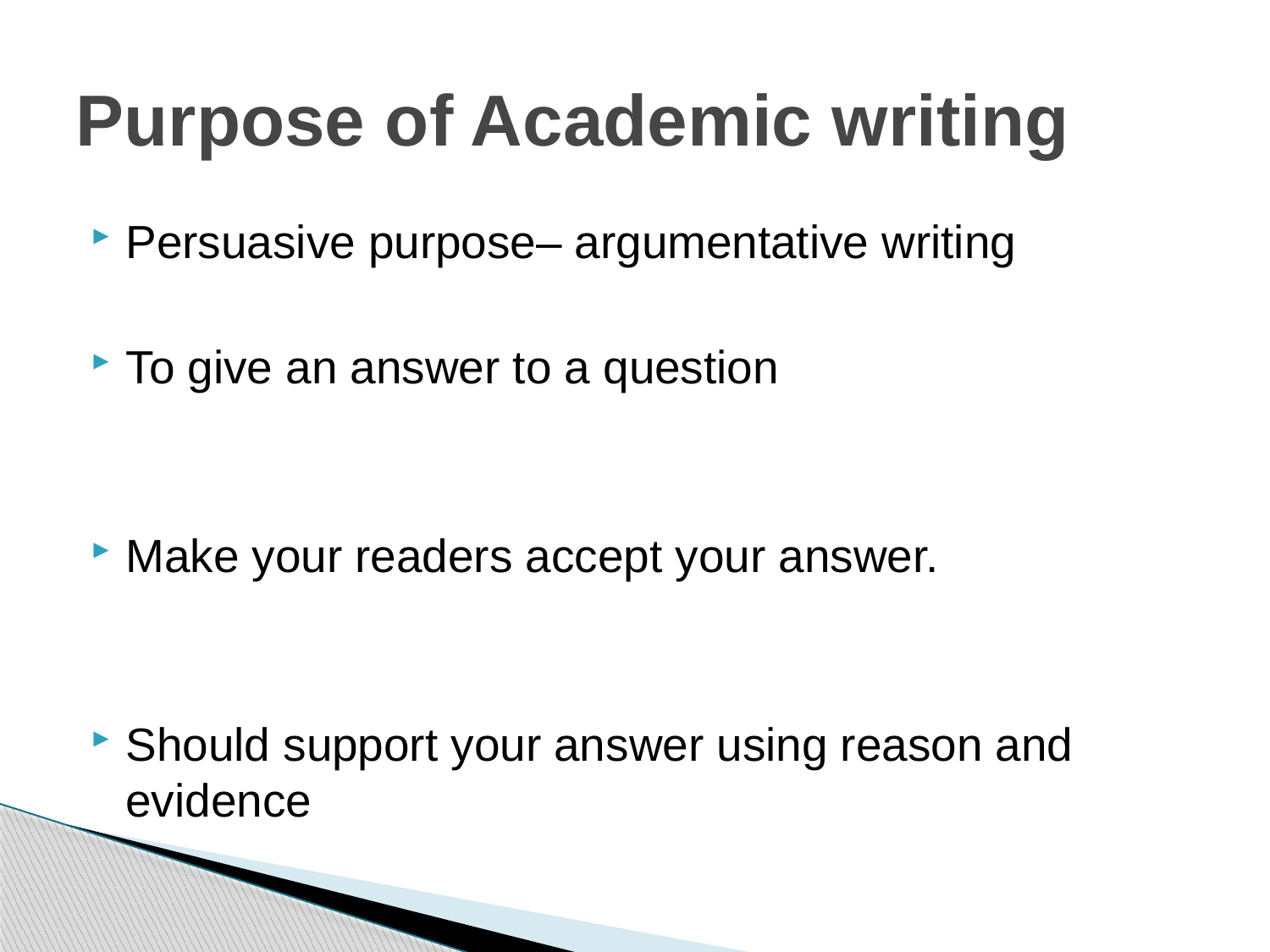

# Purpose of Academic writing
Persuasive purpose– argumentative writing

To give an answer to a question

Make your readers accept your answer.

Should support your answer using reason and evidence